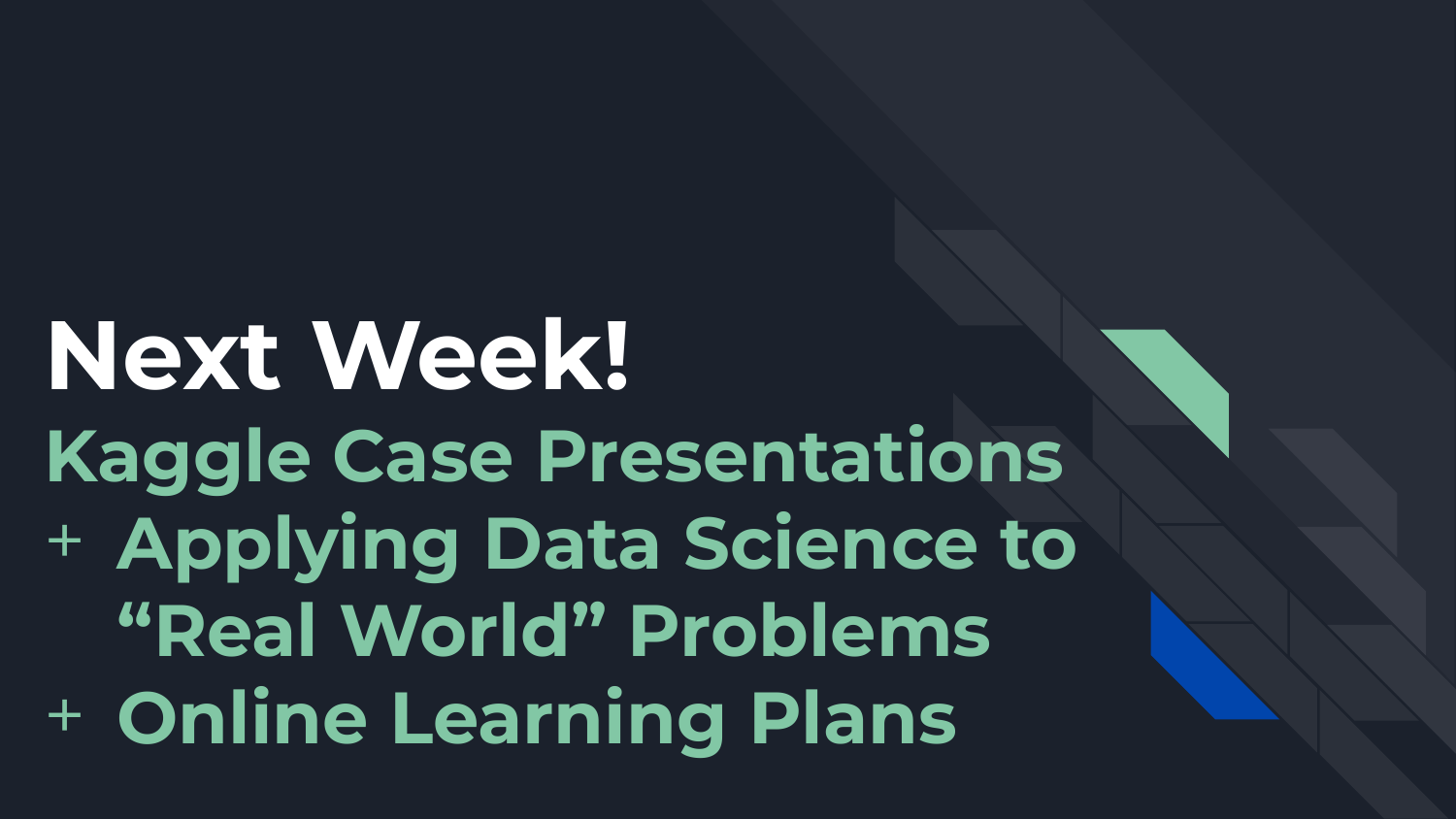

# Next Week!
Kaggle Case Presentations
Applying Data Science to “Real World” Problems
Online Learning Plans